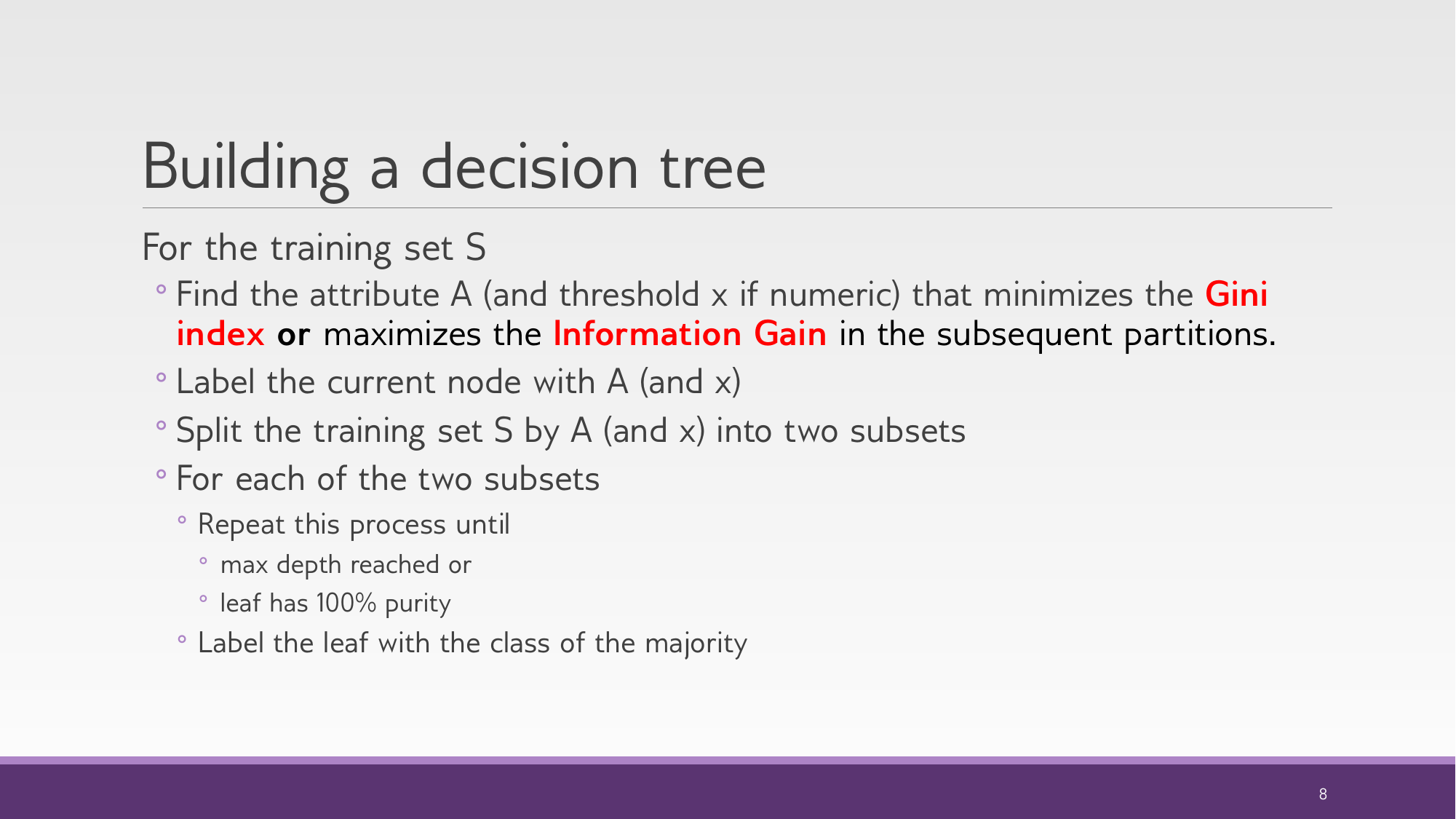

# Building a decision tree
For the training set S
Find the attribute A (and threshold x if numeric) that minimizes the Gini index or maximizes the Information Gain in the subsequent partitions.
Label the current node with A (and x)
Split the training set S by A (and x) into two subsets
For each of the two subsets
Repeat this process until
max depth reached or
leaf has 100% purity
Label the leaf with the class of the majority
8